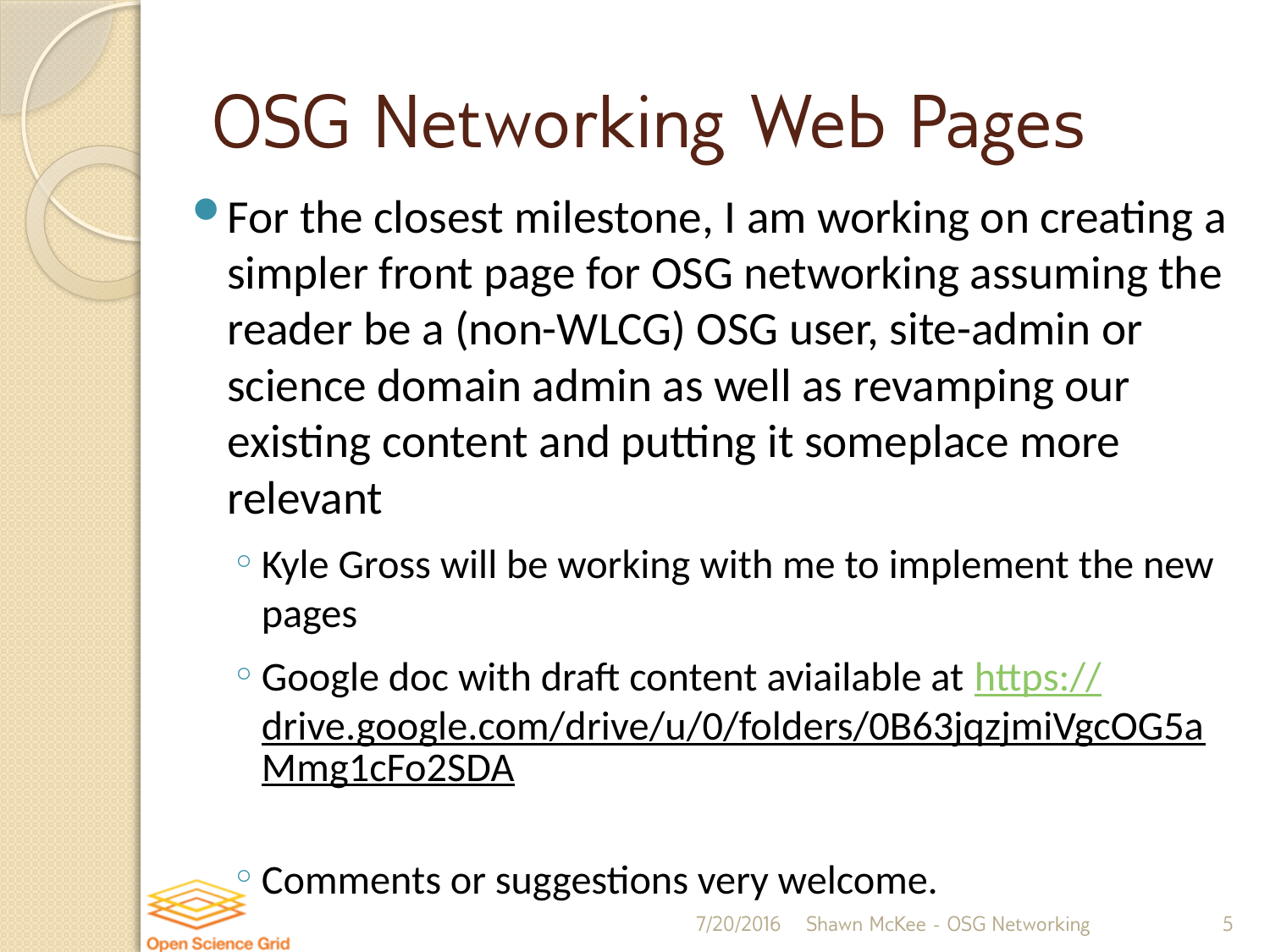

# OSG Networking Web Pages
For the closest milestone, I am working on creating a simpler front page for OSG networking assuming the reader be a (non-WLCG) OSG user, site-admin or science domain admin as well as revamping our existing content and putting it someplace more relevant
Kyle Gross will be working with me to implement the new pages
Google doc with draft content aviailable at https://drive.google.com/drive/u/0/folders/0B63jqzjmiVgcOG5aMmg1cFo2SDA
Comments or suggestions very welcome.
7/20/2016
Shawn McKee - OSG Networking
5